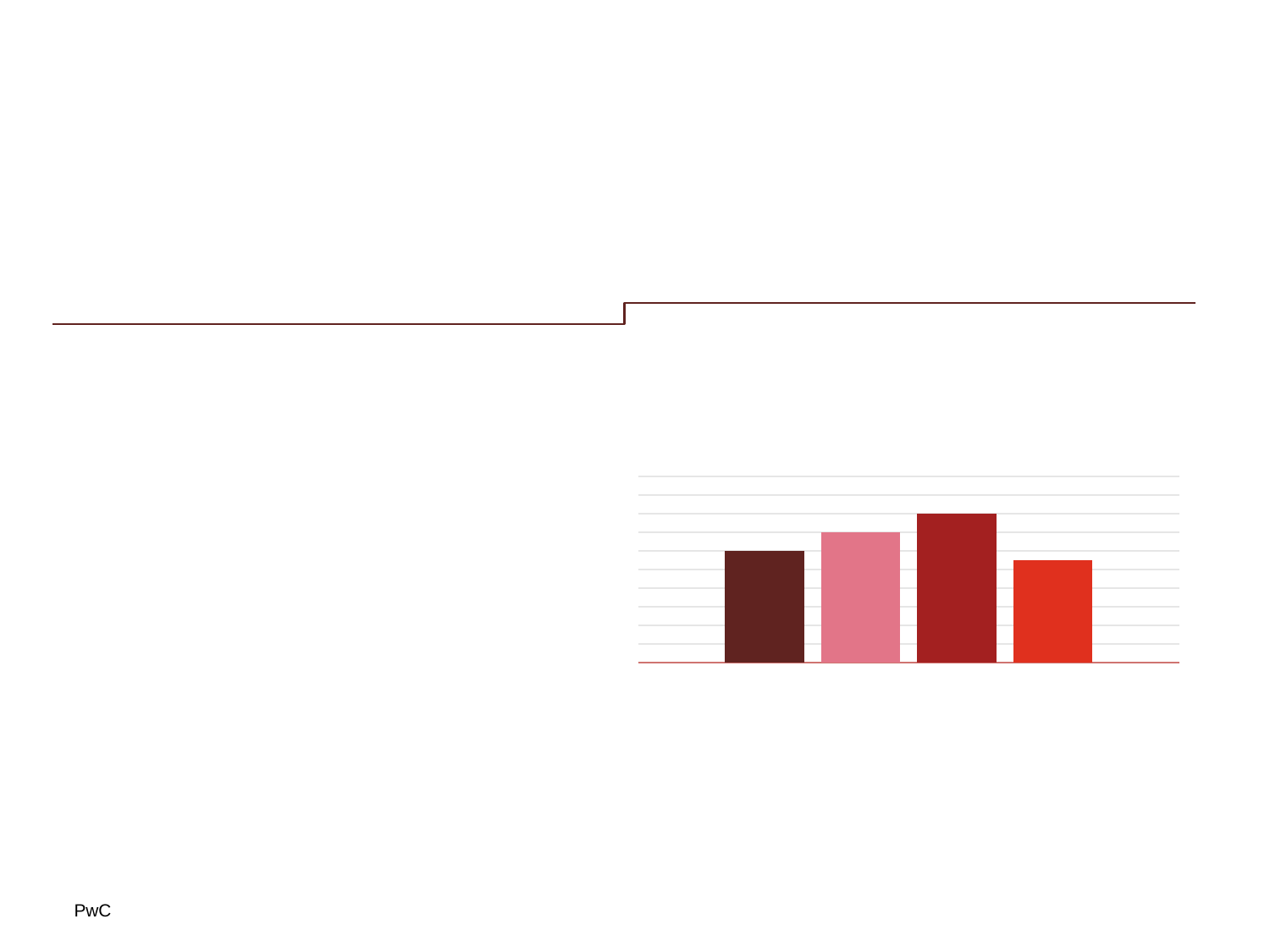

### Chart

| Category | Series 1 | Series 2 | Series 3 | Series 4 |
|---|---|---|---|---|
|  | None | None | None | None |
| 41791 | 0.6 | 0.7 | 0.8 | 0.55 |
|  | None | None | None | None |
|  | None | None | None | None |